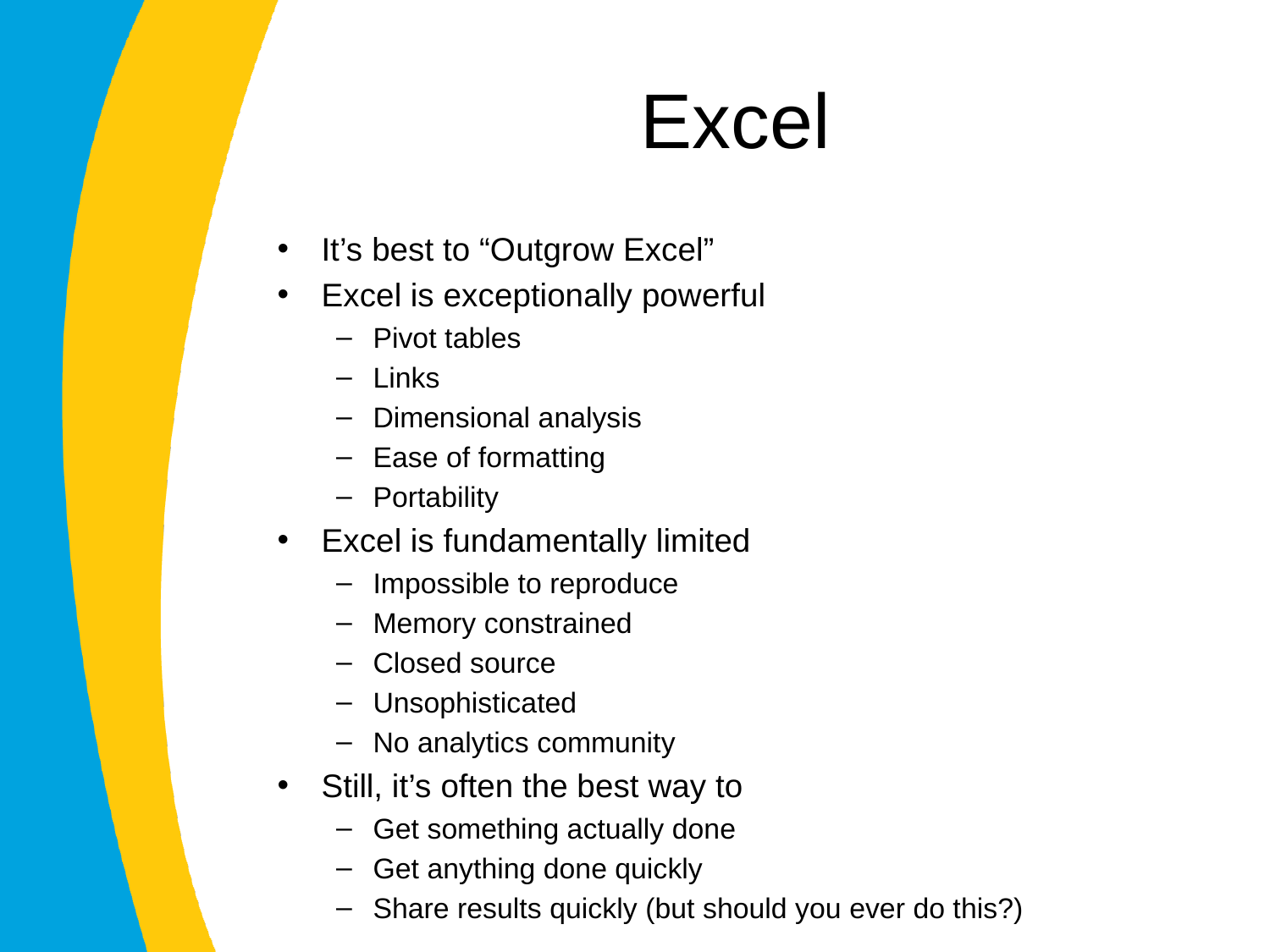

# Excel
It’s best to “Outgrow Excel”
Excel is exceptionally powerful
Pivot tables
Links
Dimensional analysis
Ease of formatting
Portability
Excel is fundamentally limited
Impossible to reproduce
Memory constrained
Closed source
Unsophisticated
No analytics community
Still, it’s often the best way to
Get something actually done
Get anything done quickly
Share results quickly (but should you ever do this?)